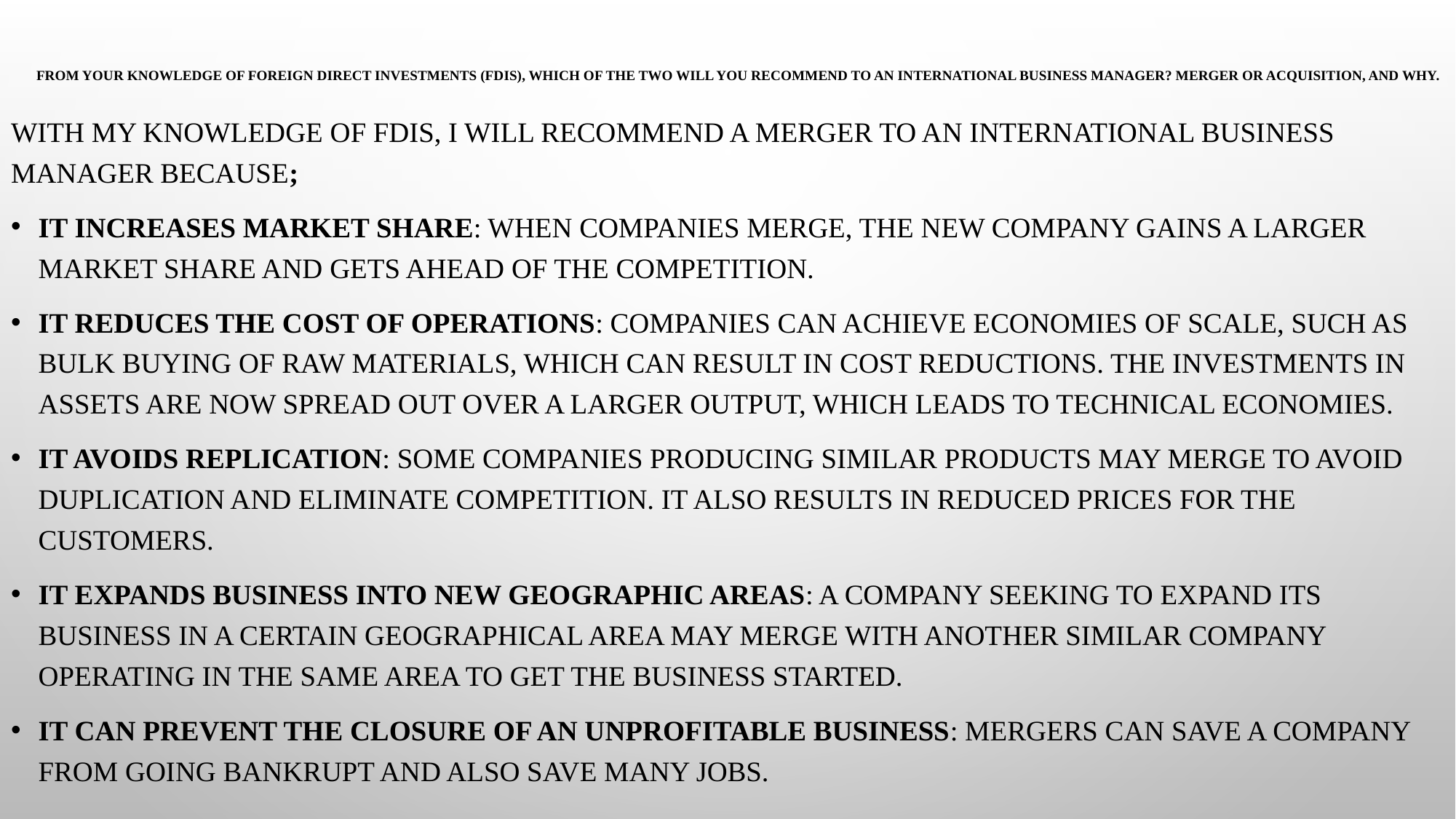

# From your knowledge of foreign direct investments (FDIs), which of the two will you recommend to an international business manager? Merger or Acquisition, and Why.
With my knowledge of FDIs, I will recommend a Merger to an international business manager because;
It increases market share: When companies merge, the new company gains a larger market share and gets ahead of the competition.
It reduces the cost of operations: Companies can achieve economies of scale, such as bulk buying of raw materials, which can result in cost reductions. The investments in assets are now spread out over a larger output, which leads to technical economies.
It avoids replication: Some companies producing similar products may merge to avoid duplication and eliminate competition. It also results in reduced prices for the customers.
It expands business into new geographic areas: A company seeking to expand its business in a certain geographical area may merge with another similar company operating in the same area to get the business started.
It can prevent the closure of an unprofitable business: Mergers can save a company from going bankrupt and also save many jobs.